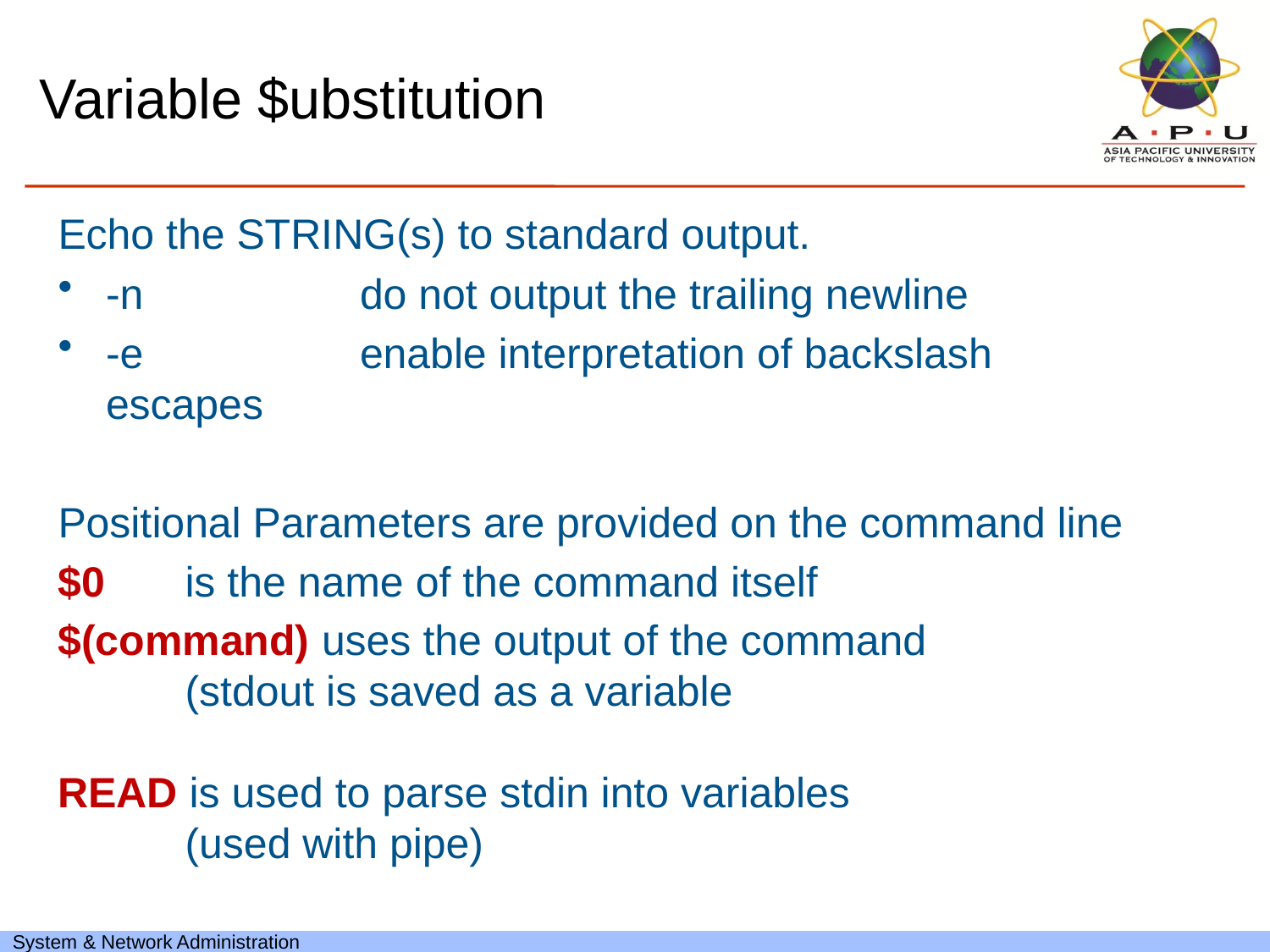

# Variable $ubstitution
Echo the STRING(s) to standard output.
-n		do not output the trailing newline
-e		enable interpretation of backslash escapes

Positional Parameters are provided on the command line
$0 	is the name of the command itself
$(command) uses the output of the command
	(stdout is saved as a variable

READ is used to parse stdin into variables
	(used with pipe)